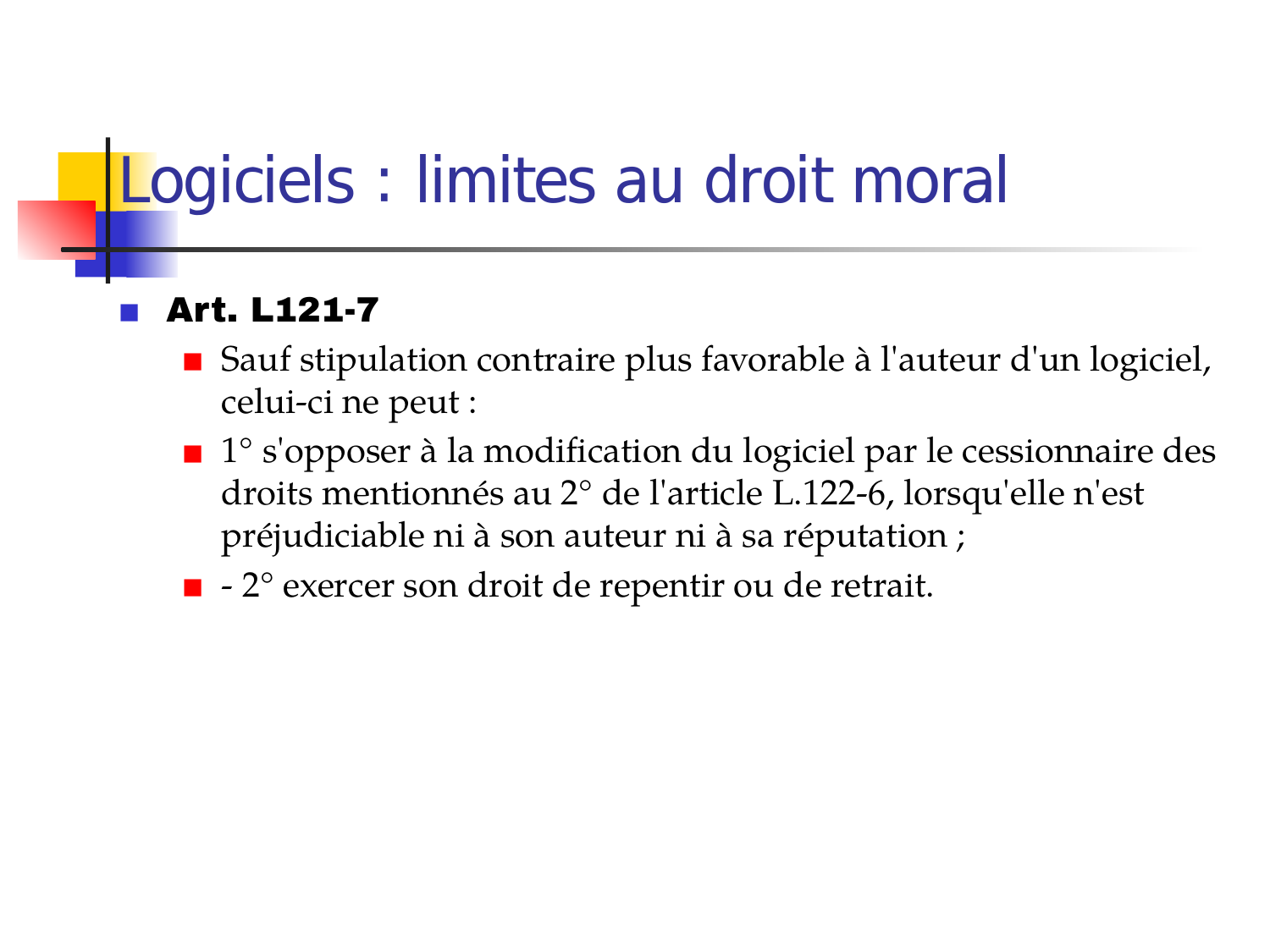

# Logiciels : limites au droit moral
Art. L121-7
Sauf stipulation contraire plus favorable à l'auteur d'un logiciel, celui-ci ne peut :
1° s'opposer à la modification du logiciel par le cessionnaire des droits mentionnés au 2° de l'article L.122-6, lorsqu'elle n'est préjudiciable ni à son auteur ni à sa réputation ;
- 2° exercer son droit de repentir ou de retrait.